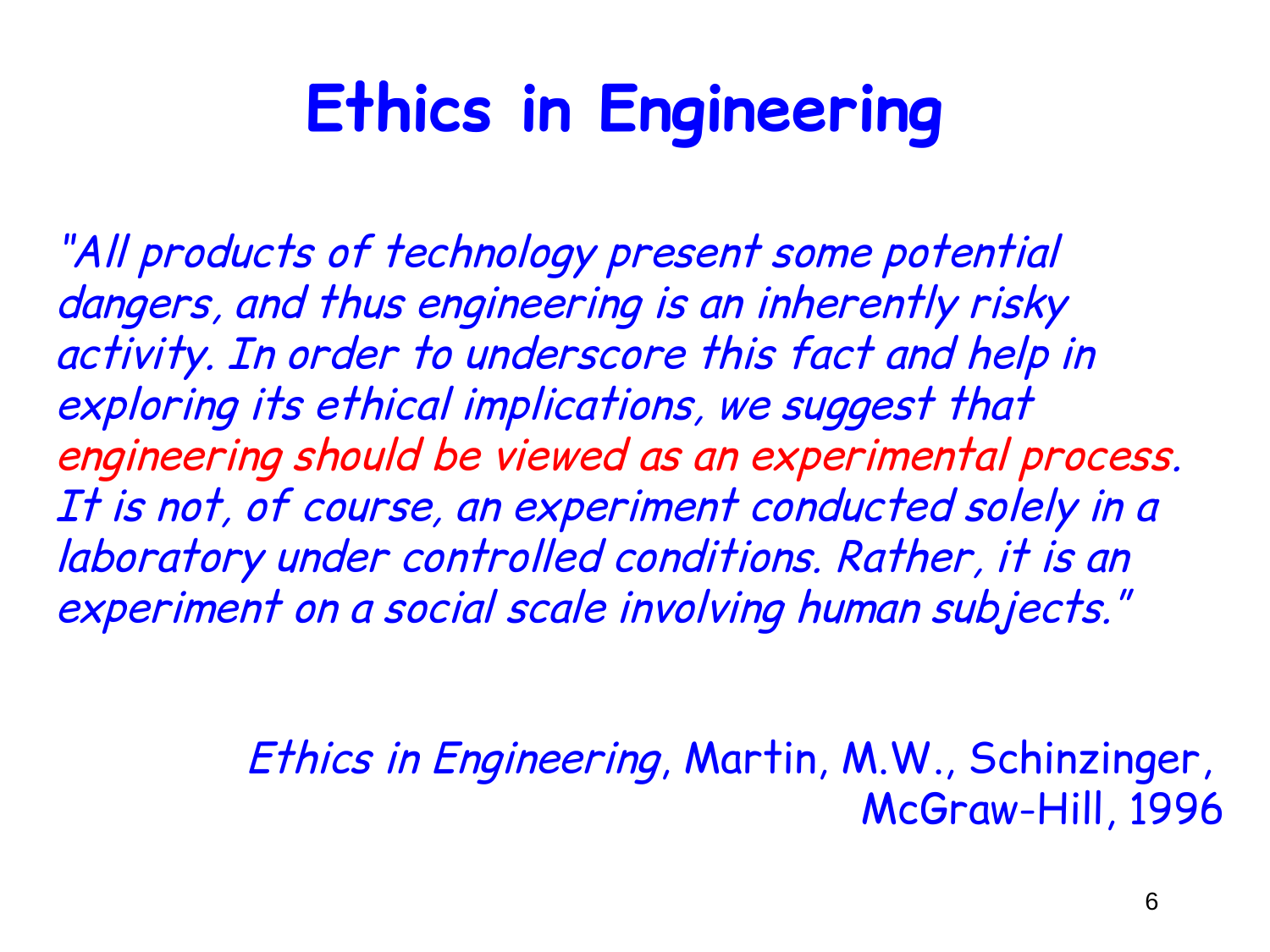

# Engineering as Social Experimentation
Ethics in Engineering
“All products of technology present some potential dangers, and thus engineering is an inherently risky activity. In order to underscore this fact and help in exploring its ethical implications, we suggest that engineering should be viewed as an experimental process. It is not, of course, an experiment conducted solely in a laboratory under controlled conditions. Rather, it is an experiment on a social scale involving human subjects.”

Ethics in Engineering, Martin, M.W., Schinzinger,
McGraw-Hill, 1996

6